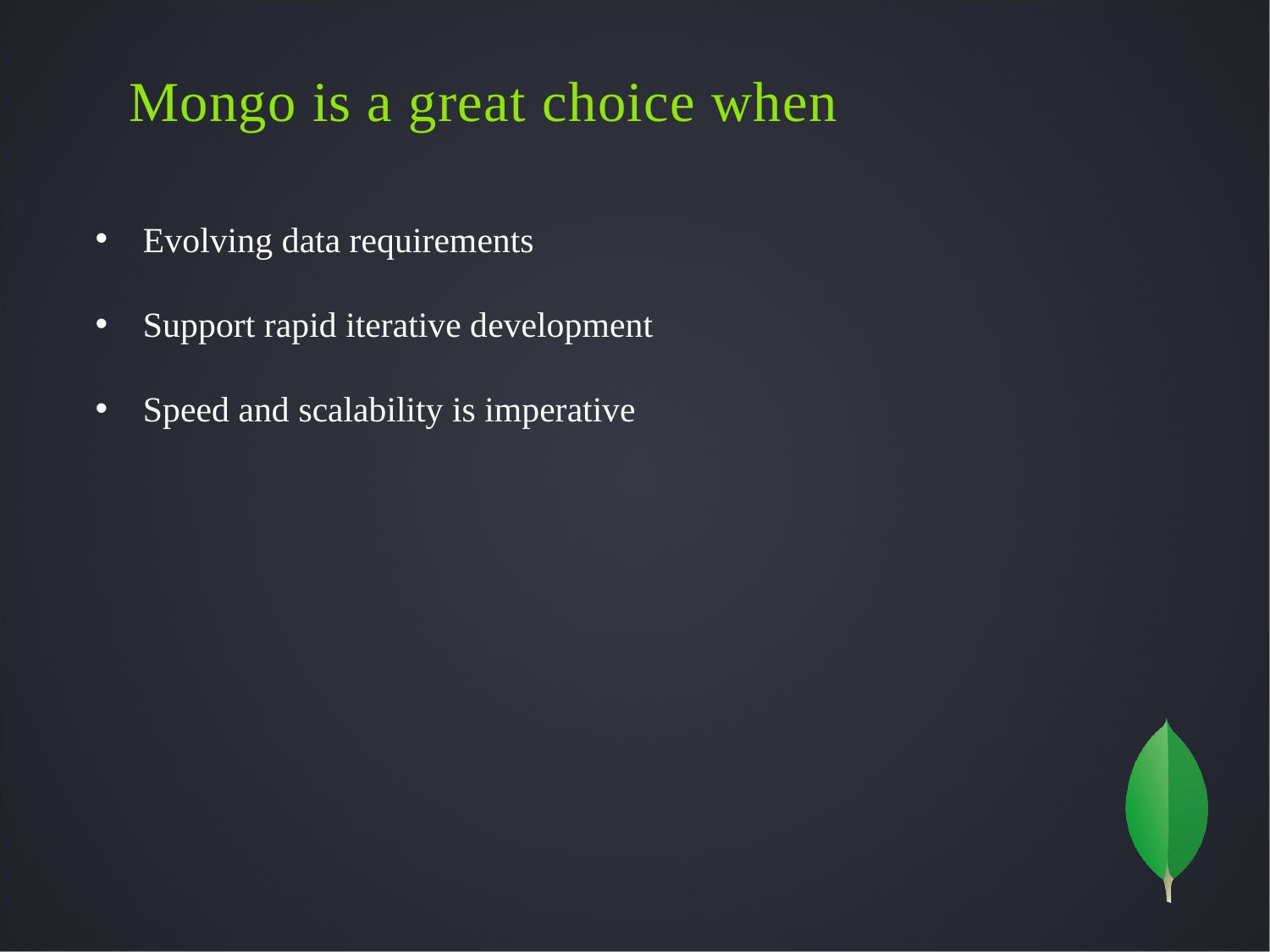

# Mongo is a great choice when

Evolving data requirements

Support rapid iterative development

Speed and scalability is imperative